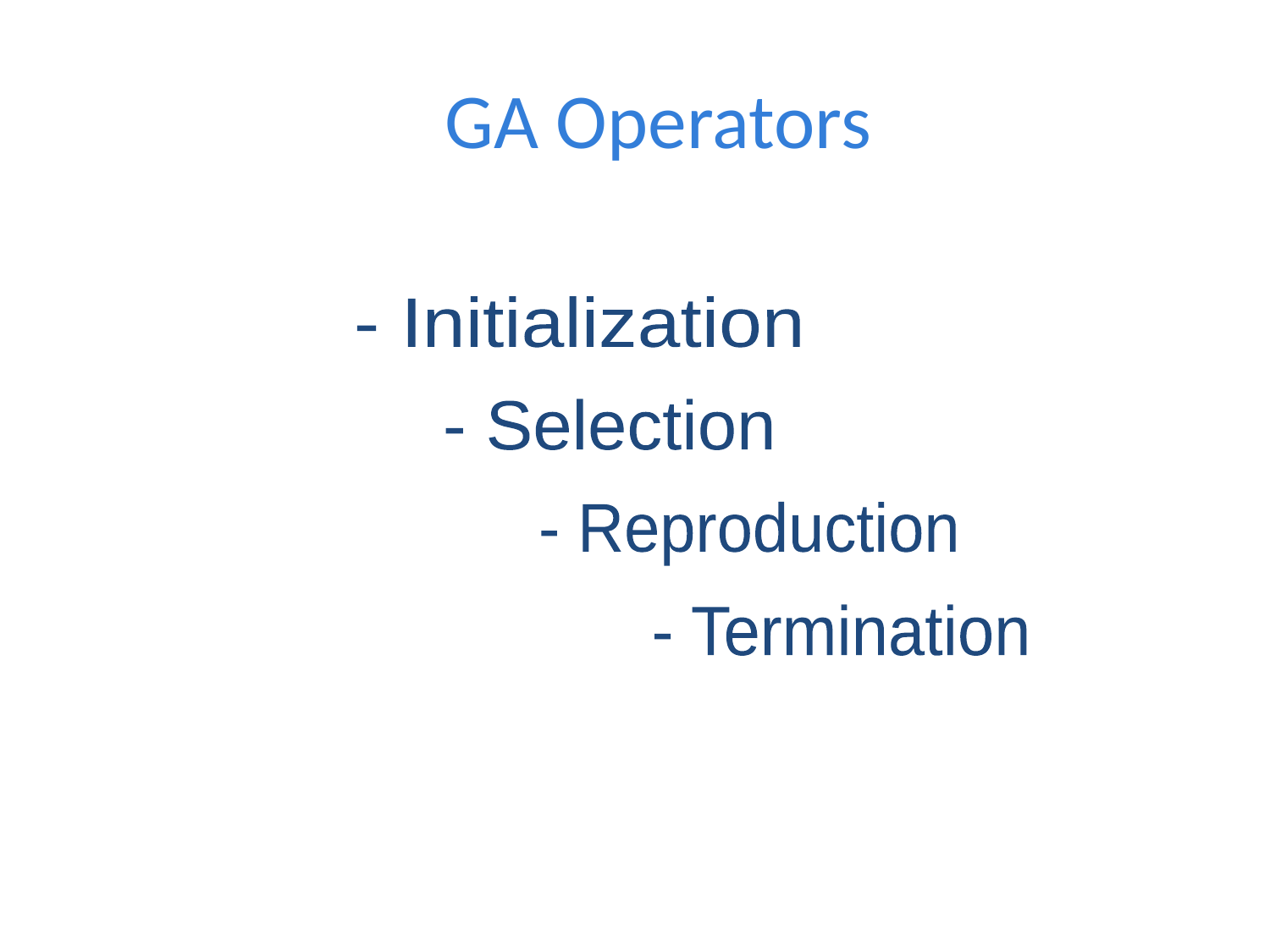

# GA Operators
- Initialization
- Selection
- Reproduction
- Termination